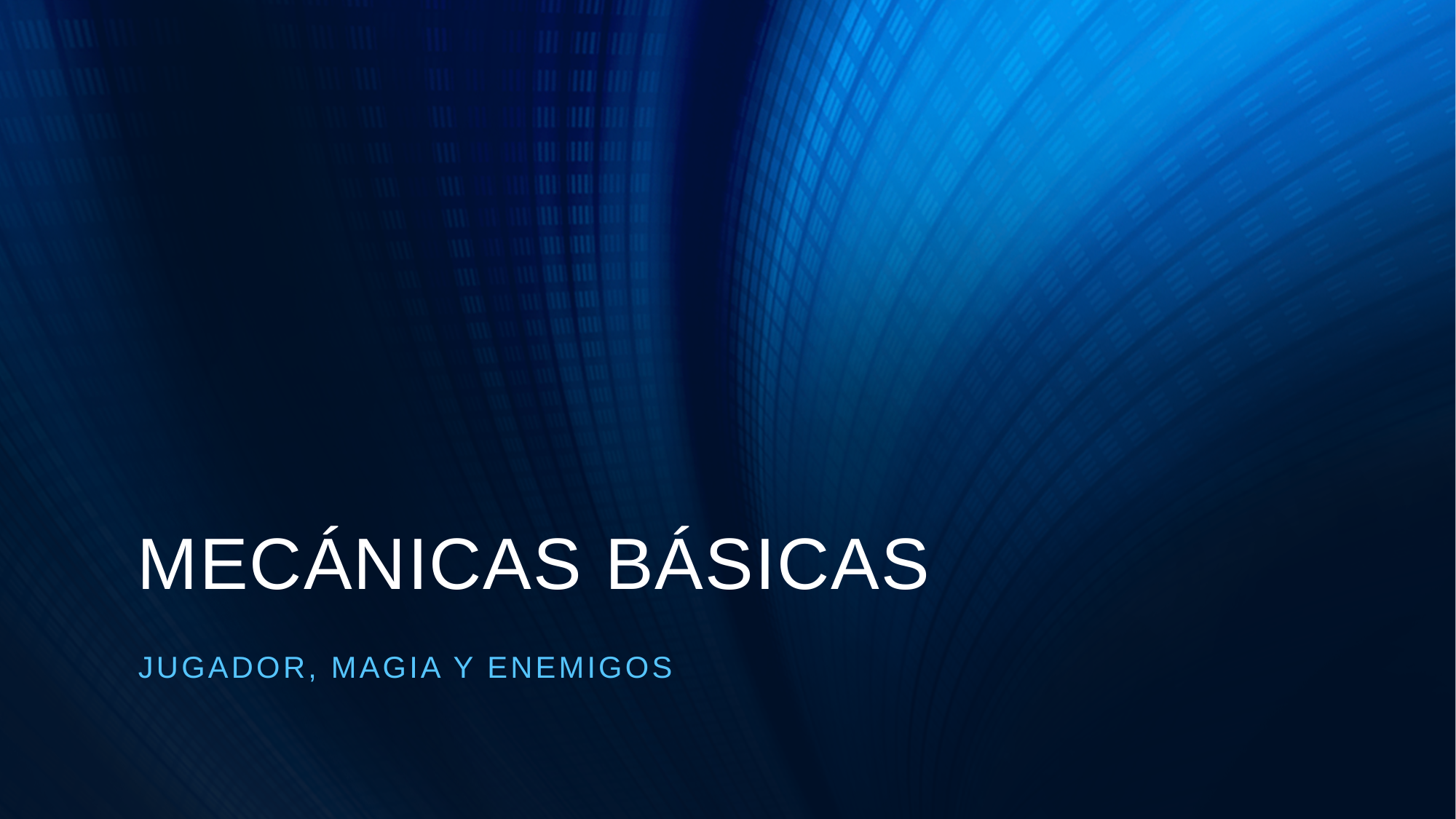

# MECÁNICAS BÁSICAS
JUGADOR, MAGIA Y ENEMIGOS